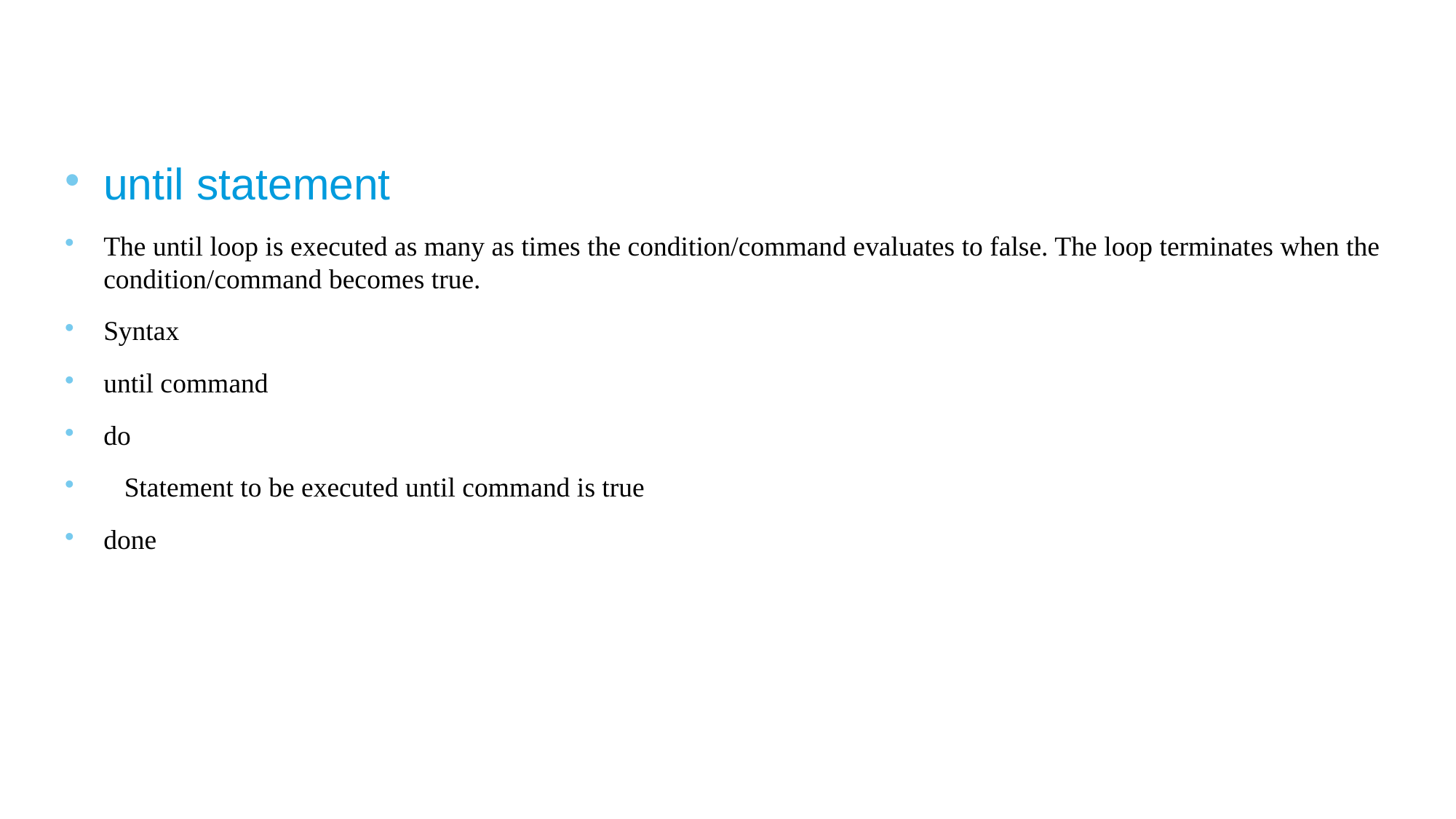

.
until statement
The until loop is executed as many as times the condition/command evaluates to false. The loop terminates when the condition/command becomes true.
Syntax
until command
do
   Statement to be executed until command is true
done